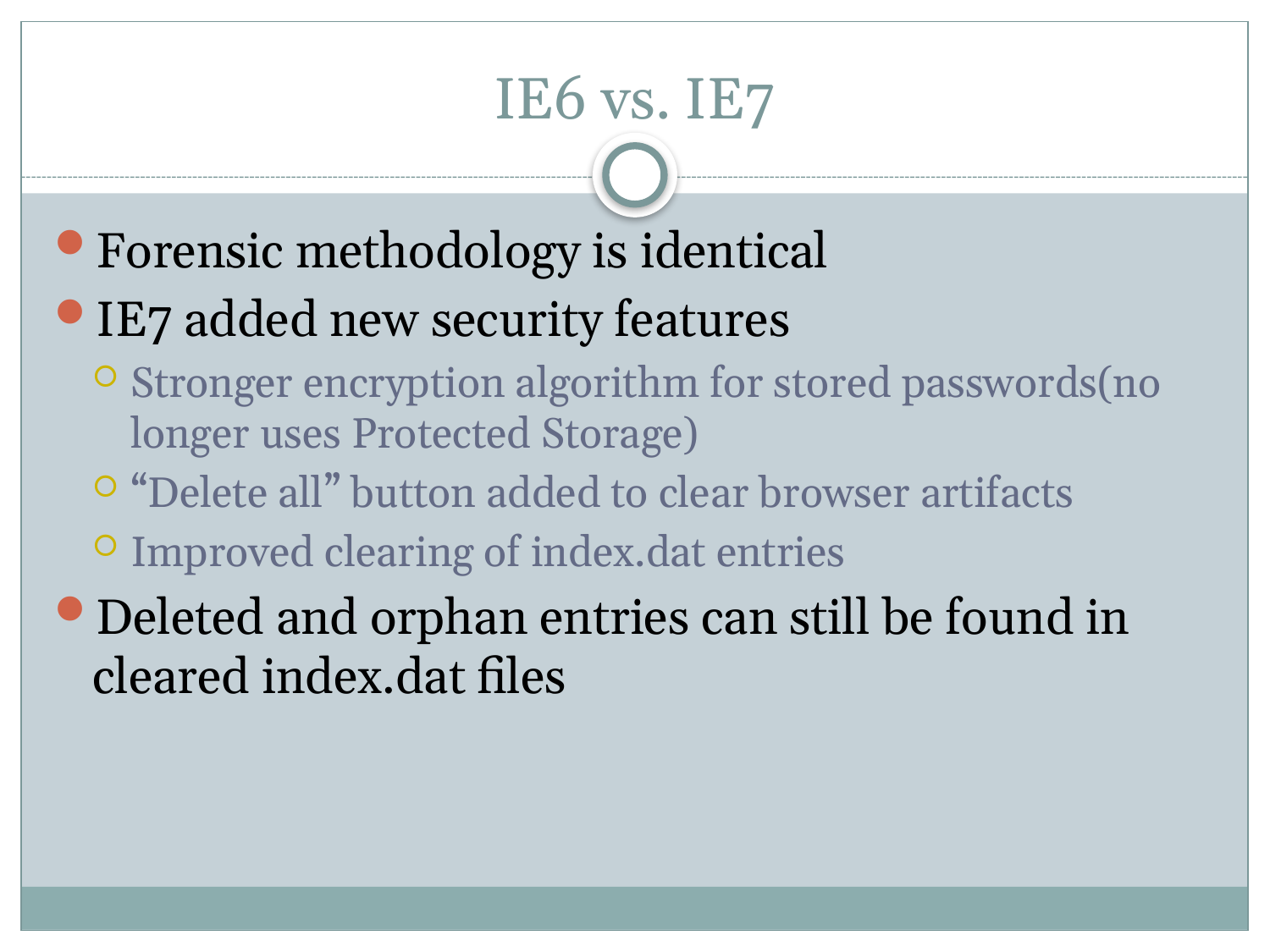

# IE6 vs. IE7
Forensic methodology is identical
IE7 added new security features
Stronger encryption algorithm for stored passwords(no longer uses Protected Storage)
“Delete all” button added to clear browser artifacts
Improved clearing of index.dat entries
Deleted and orphan entries can still be found in cleared index.dat files